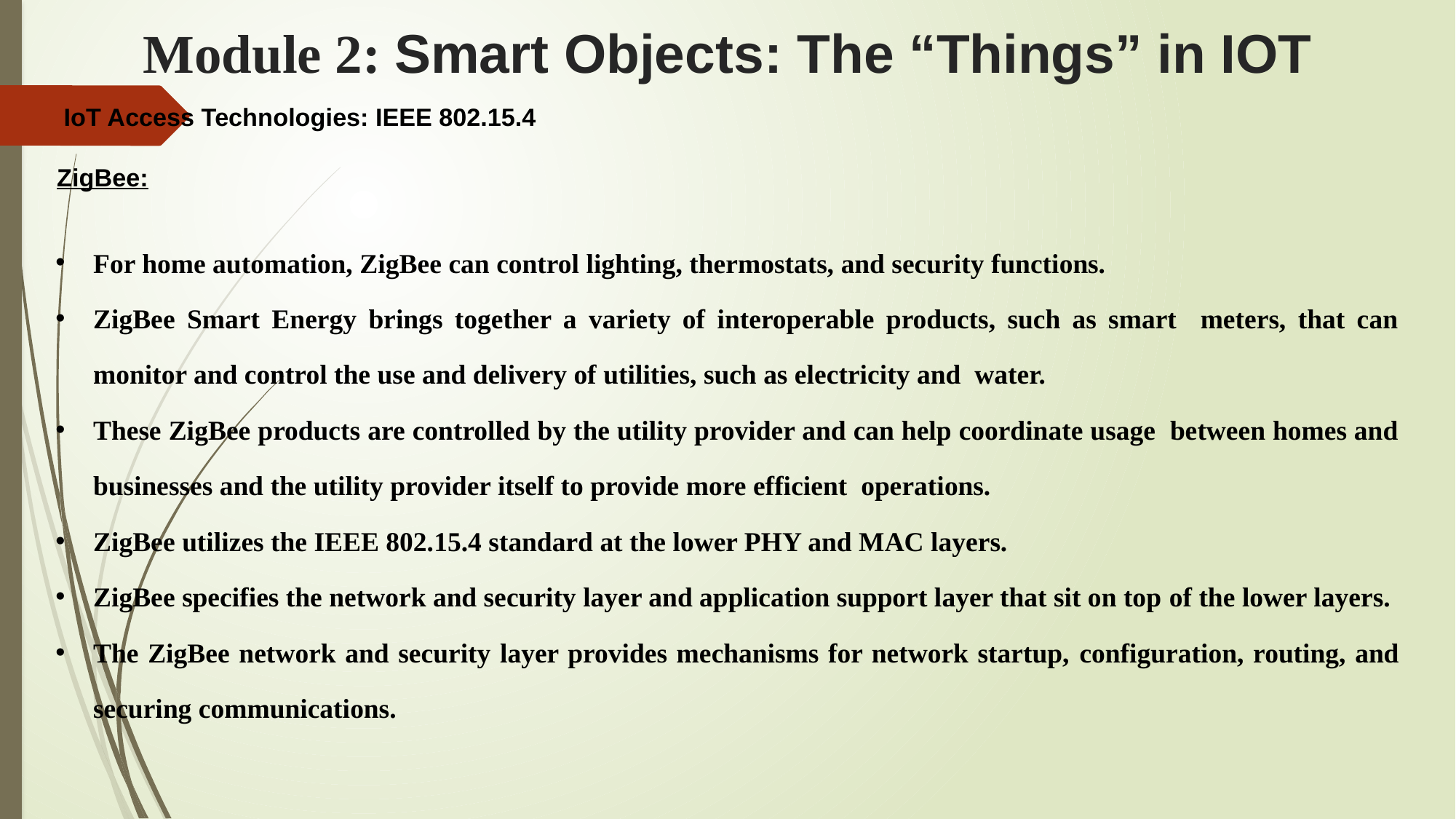

# Module 2: Smart Objects: The “Things” in IOT
 IoT Access Technologies: IEEE 802.15.4

ZigBee:

For home automation, ZigBee can control lighting, thermostats, and security functions.
ZigBee Smart Energy brings together a variety of interoperable products, such as smart  meters, that can monitor and control the use and delivery of utilities, such as electricity and  water.
These ZigBee products are controlled by the utility provider and can help coordinate usage  between homes and businesses and the utility provider itself to provide more efficient  operations.
ZigBee utilizes the IEEE 802.15.4 standard at the lower PHY and MAC layers.
ZigBee specifies the network and security layer and application support layer that sit on top of the lower layers.
The ZigBee network and security layer provides mechanisms for network startup, configuration, routing, and securing communications.